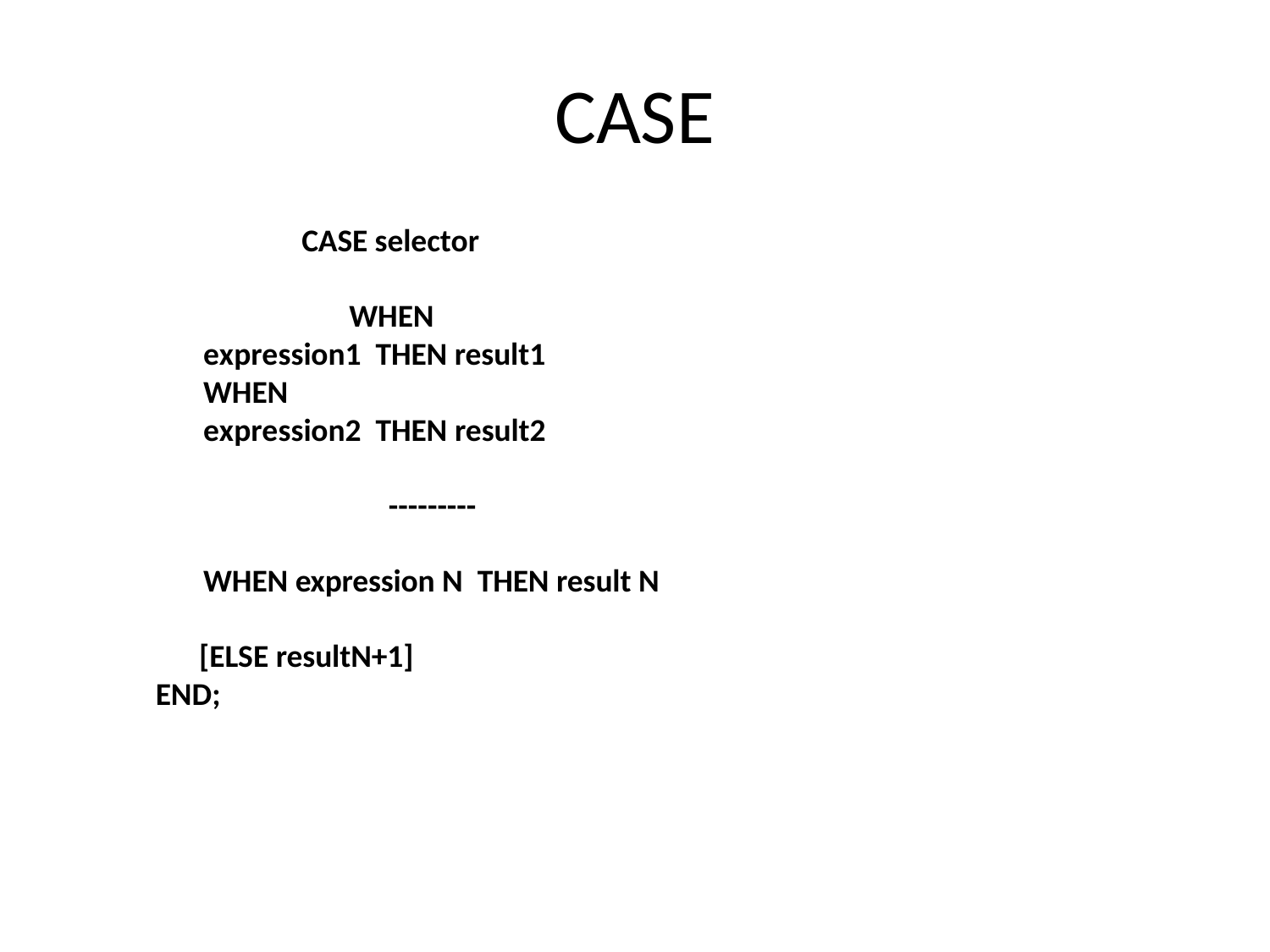

# CASE
CASE selector

WHEN
expression1  THEN result1
WHEN
expression2  THEN result2

---------

WHEN expression N  THEN result N

[ELSE resultN+1]
END;